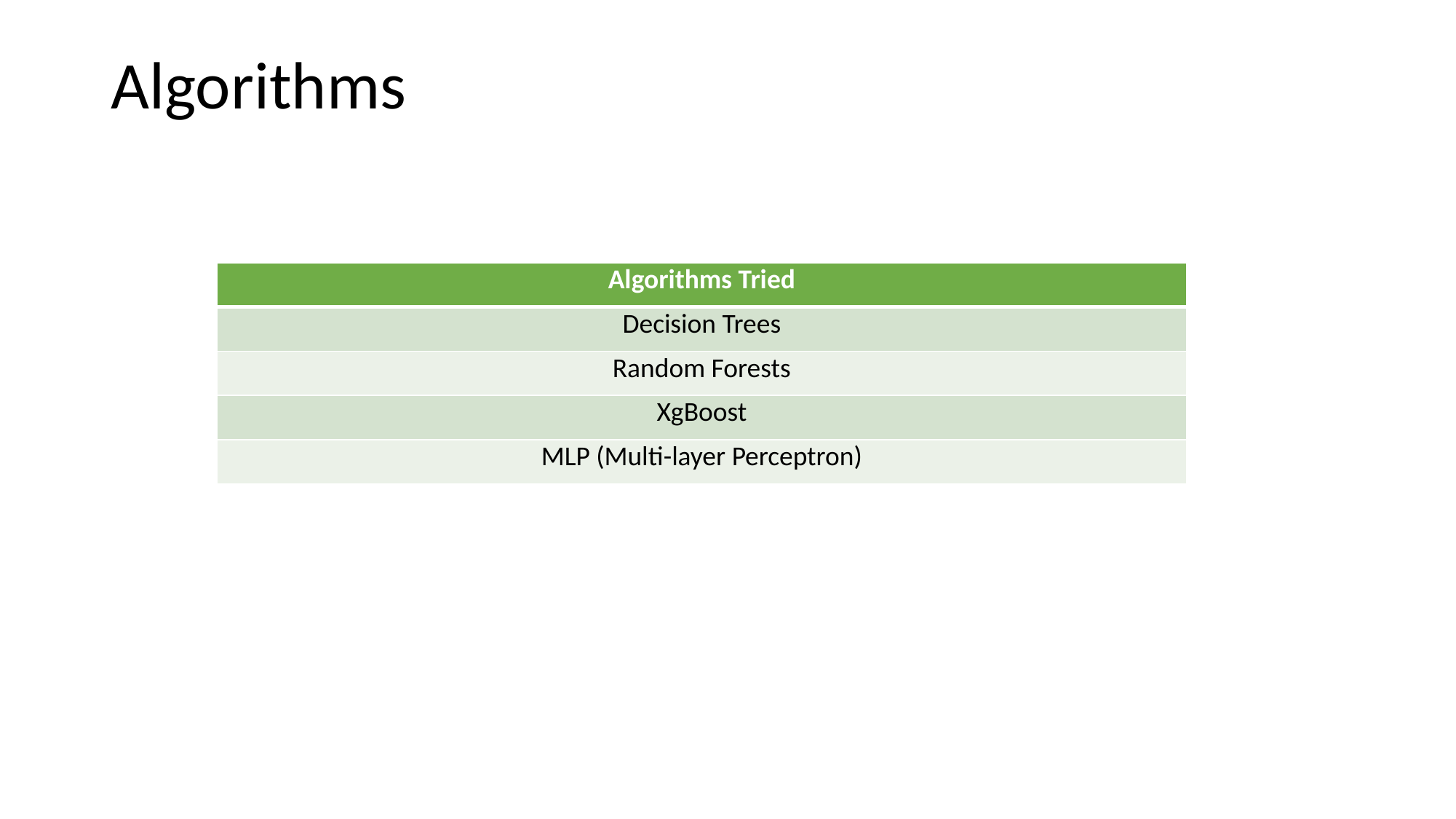

# Algorithms
| Algorithms Tried |
| --- |
| Decision Trees |
| Random Forests |
| XgBoost |
| MLP (Multi-layer Perceptron) |